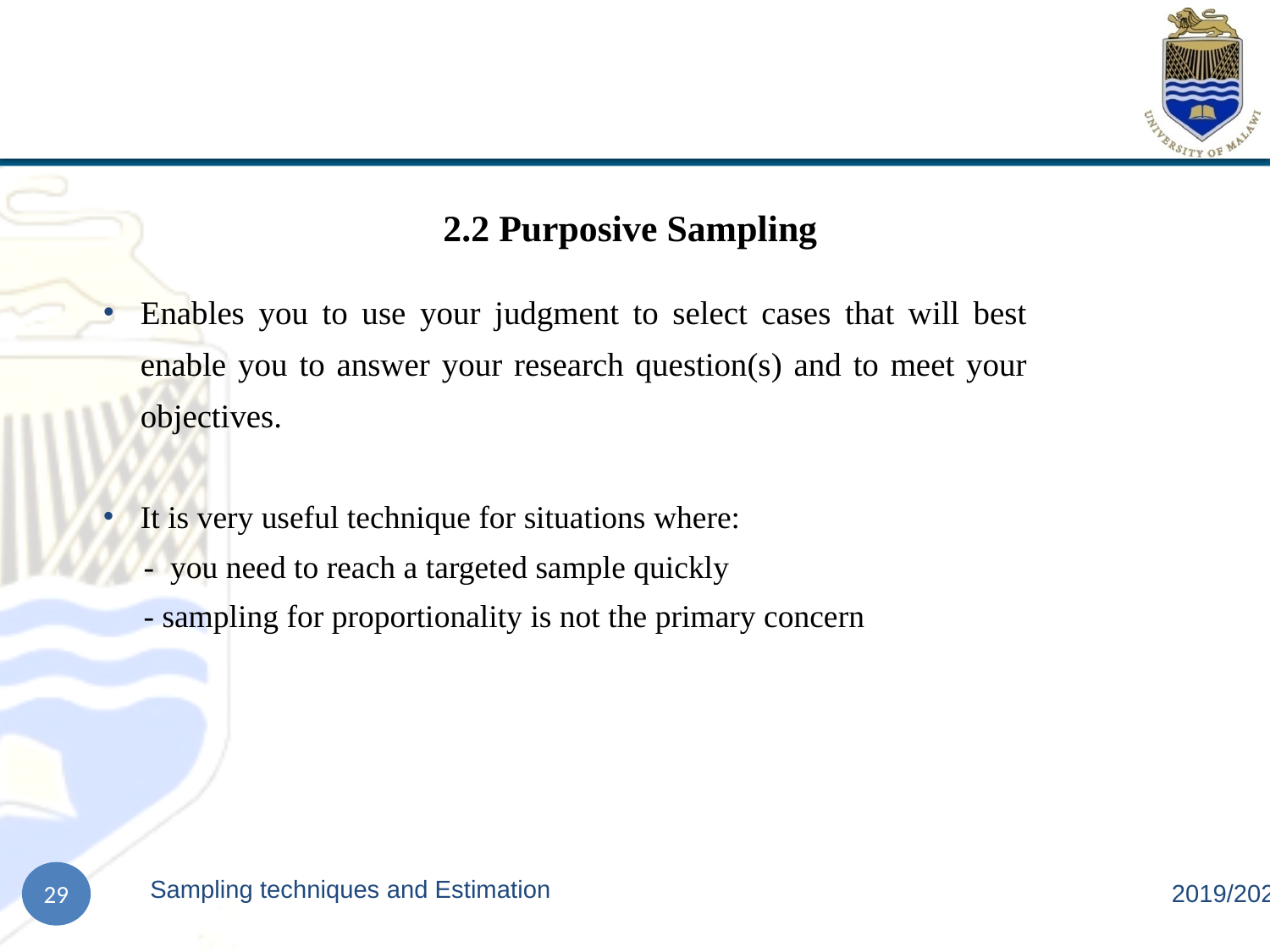

2.2 Purposive Sampling
Enables you to use your judgment to select cases that will best enable you to answer your research question(s) and to meet your objectives.

It is very useful technique for situations where:
     -  you need to reach a targeted sample quickly
     - sampling for proportionality is not the primary concern
Sampling techniques and Estimation
2019/2020
29